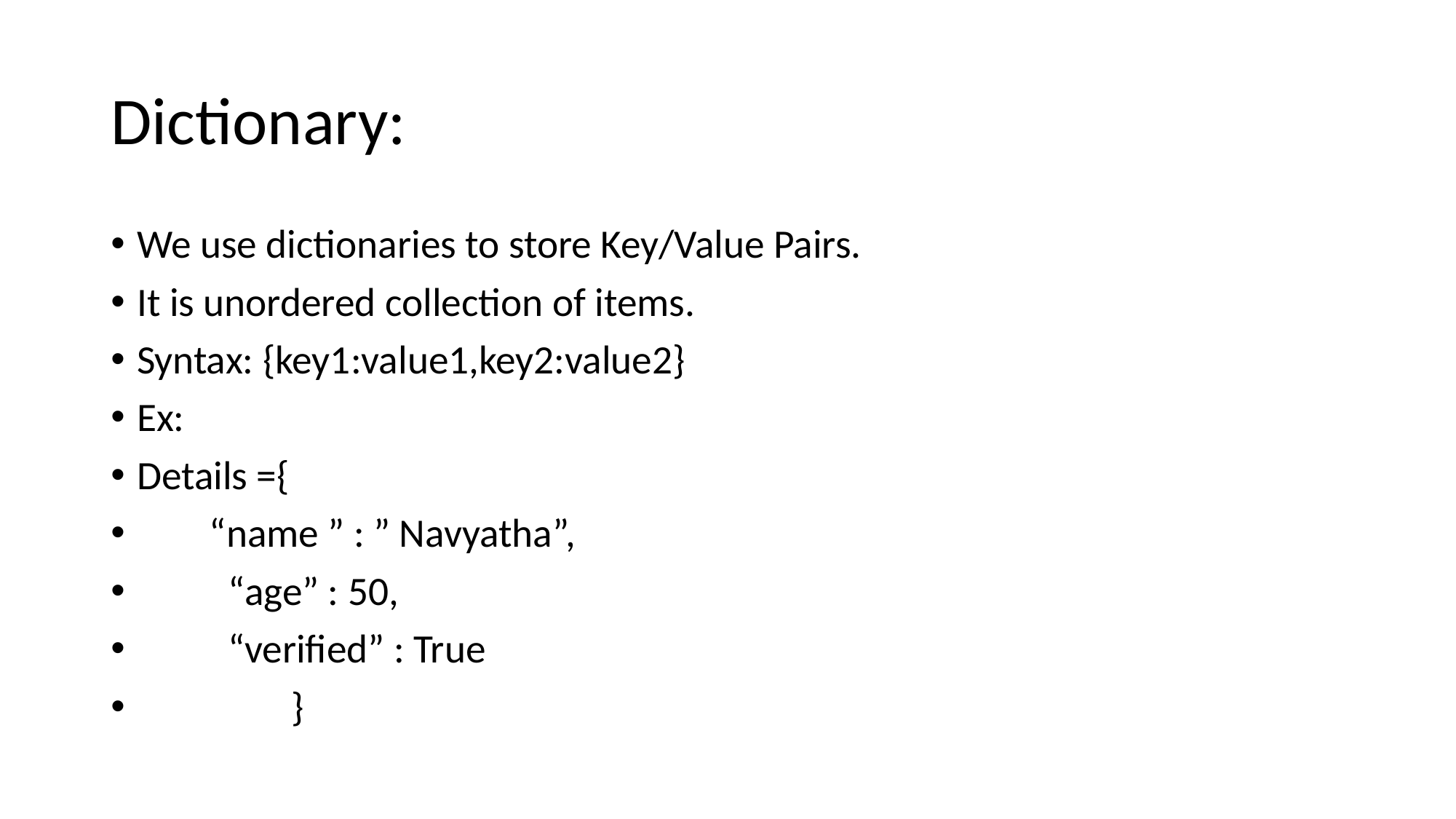

# Dictionary:
We use dictionaries to store Key/Value Pairs.
It is unordered collection of items.
Syntax: {key1:value1,key2:value2}
Ex:
Details ={
        “name ” : ” Navyatha”,
          “age” : 50,
          “verified” : True
                 }